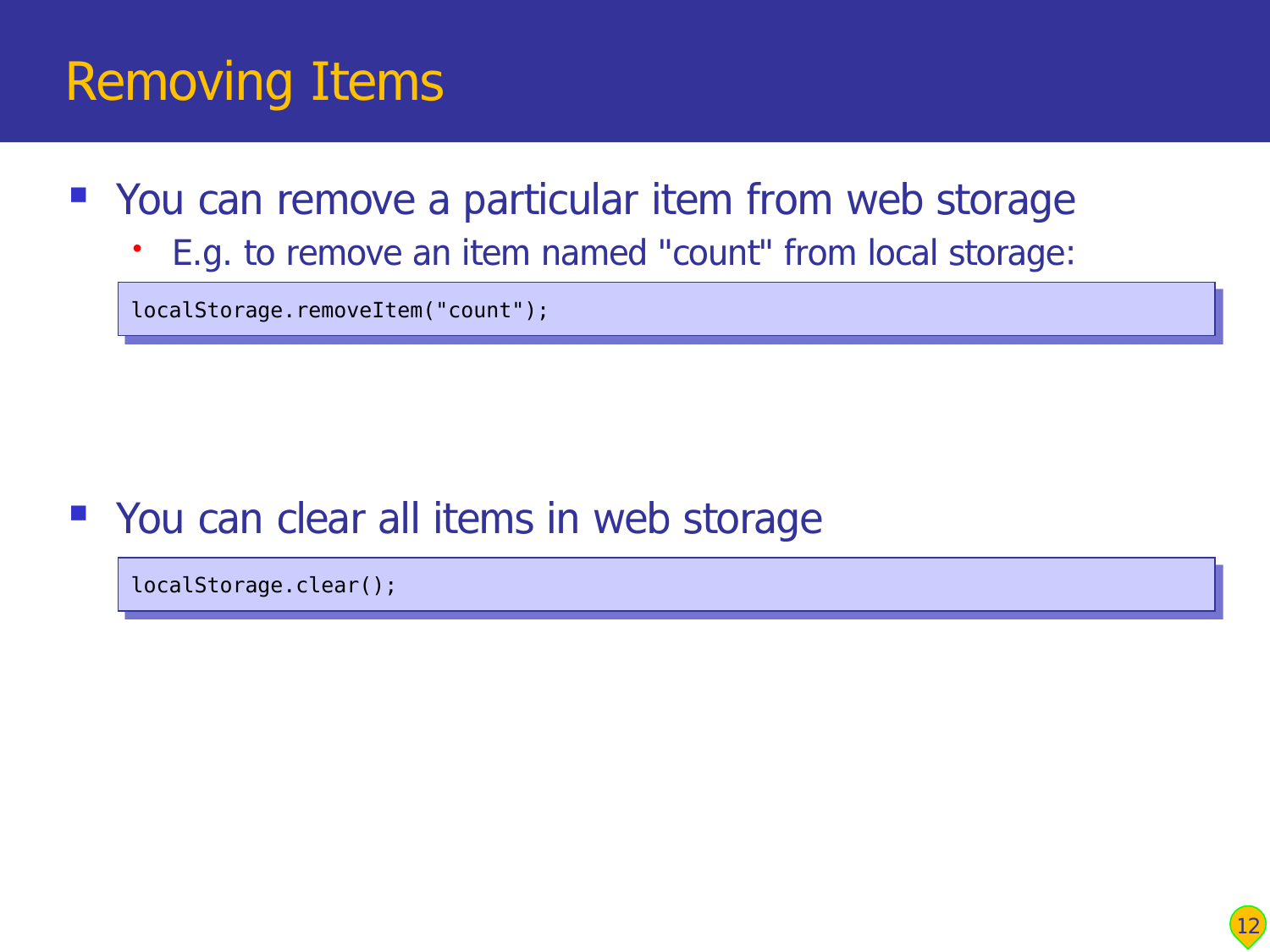

# Removing Items
You can remove a particular item from web storage
E.g. to remove an item named "count" from local storage:

You can clear all items in web storage
E.g. to clear all items from local storage:

localStorage.removeItem("count");
localStorage.clear();
12